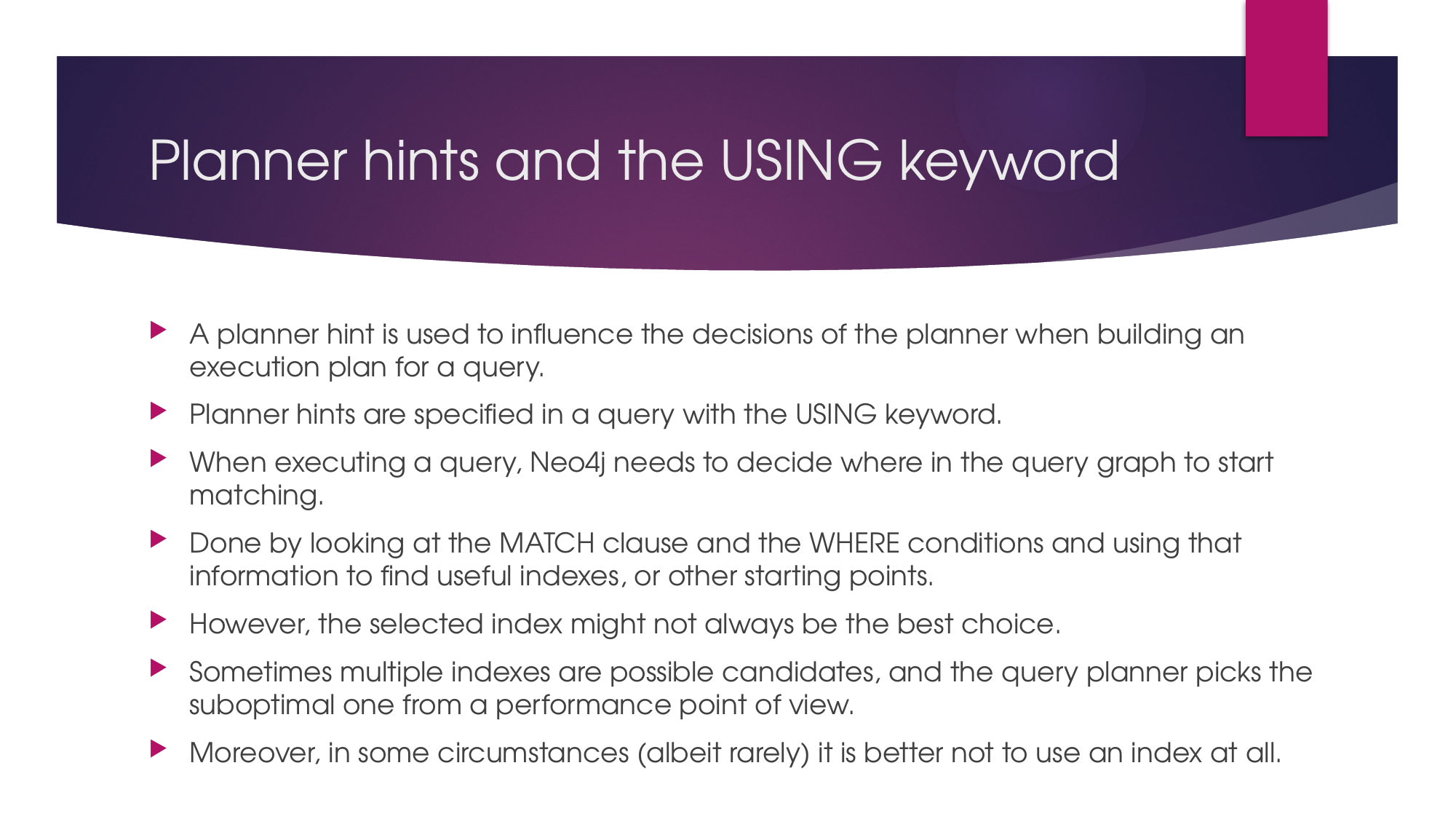

# Planner hints and the USING keyword
A planner hint is used to influence the decisions of the planner when building an execution plan for a query.
Planner hints are specified in a query with the USING keyword.
When executing a query, Neo4j needs to decide where in the query graph to start matching.
Done by looking at the MATCH clause and the WHERE conditions and using that information to find useful indexes, or other starting points.
However, the selected index might not always be the best choice.
Sometimes multiple indexes are possible candidates, and the query planner picks the suboptimal one from a performance point of view.
Moreover, in some circumstances (albeit rarely) it is better not to use an index at all.